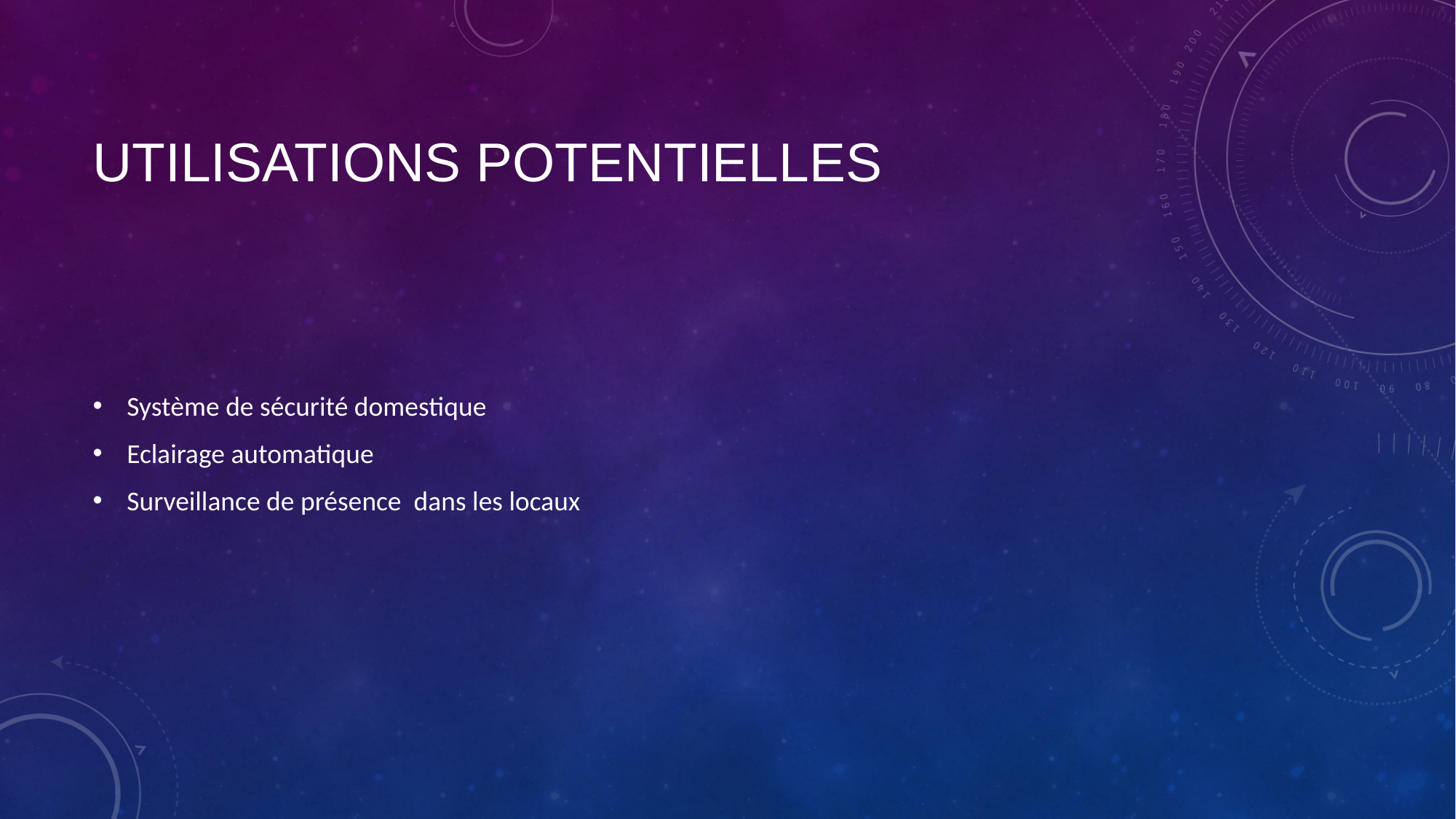

# Utilisations potentielles
Système de sécurité domestique
Eclairage automatique
Surveillance de présence  dans les locaux